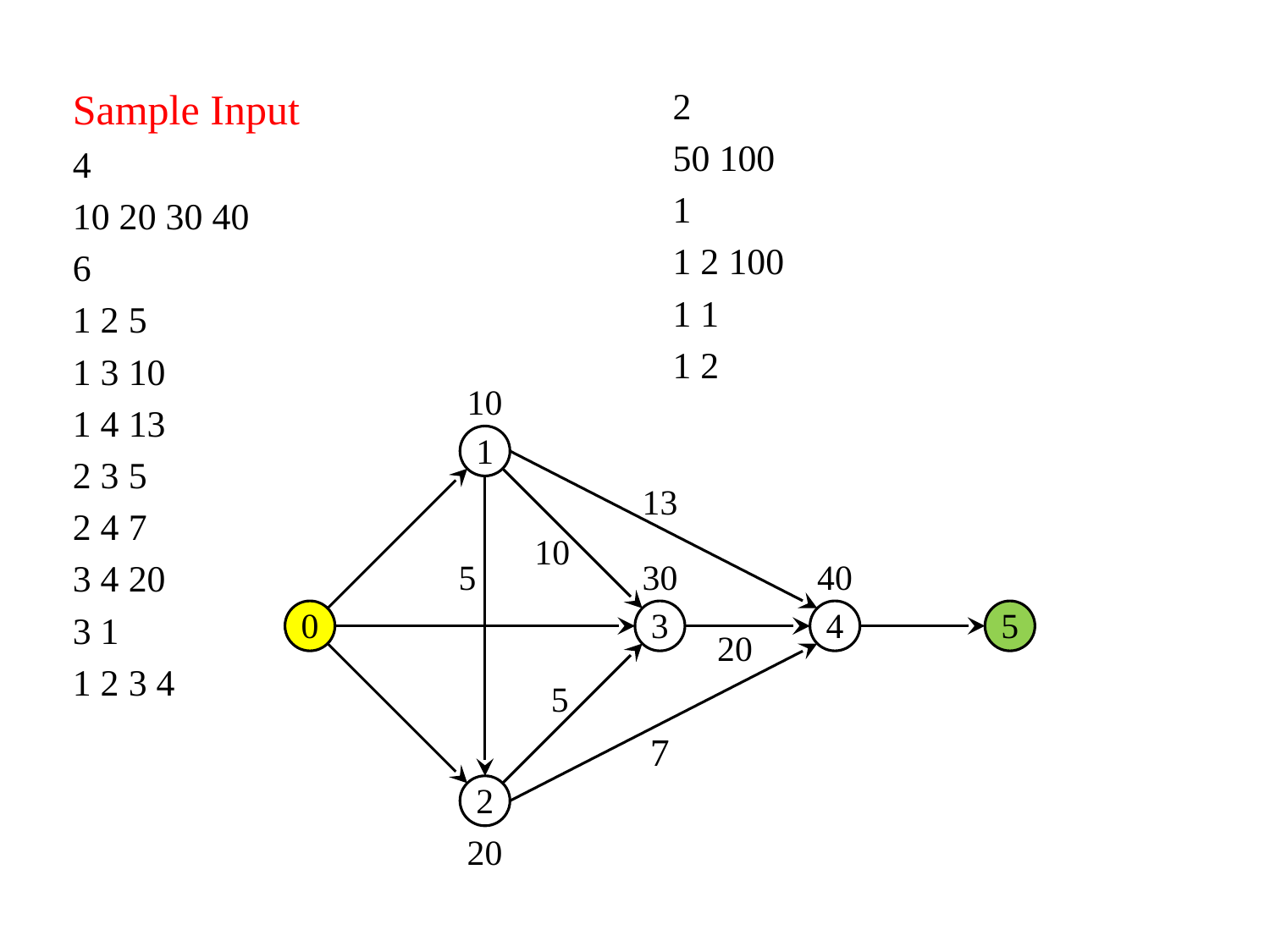

Sample Input
4
10 20 30 40
6
1 2 5
1 3 10
1 4 13
2 3 5
2 4 7
3 4 20
3 1
1 2 3 4
2
50 100
1
1 2 100
1 1
1 2
10
1
13
10
5
30
40
0
3
4
5
20
5
7
2
20